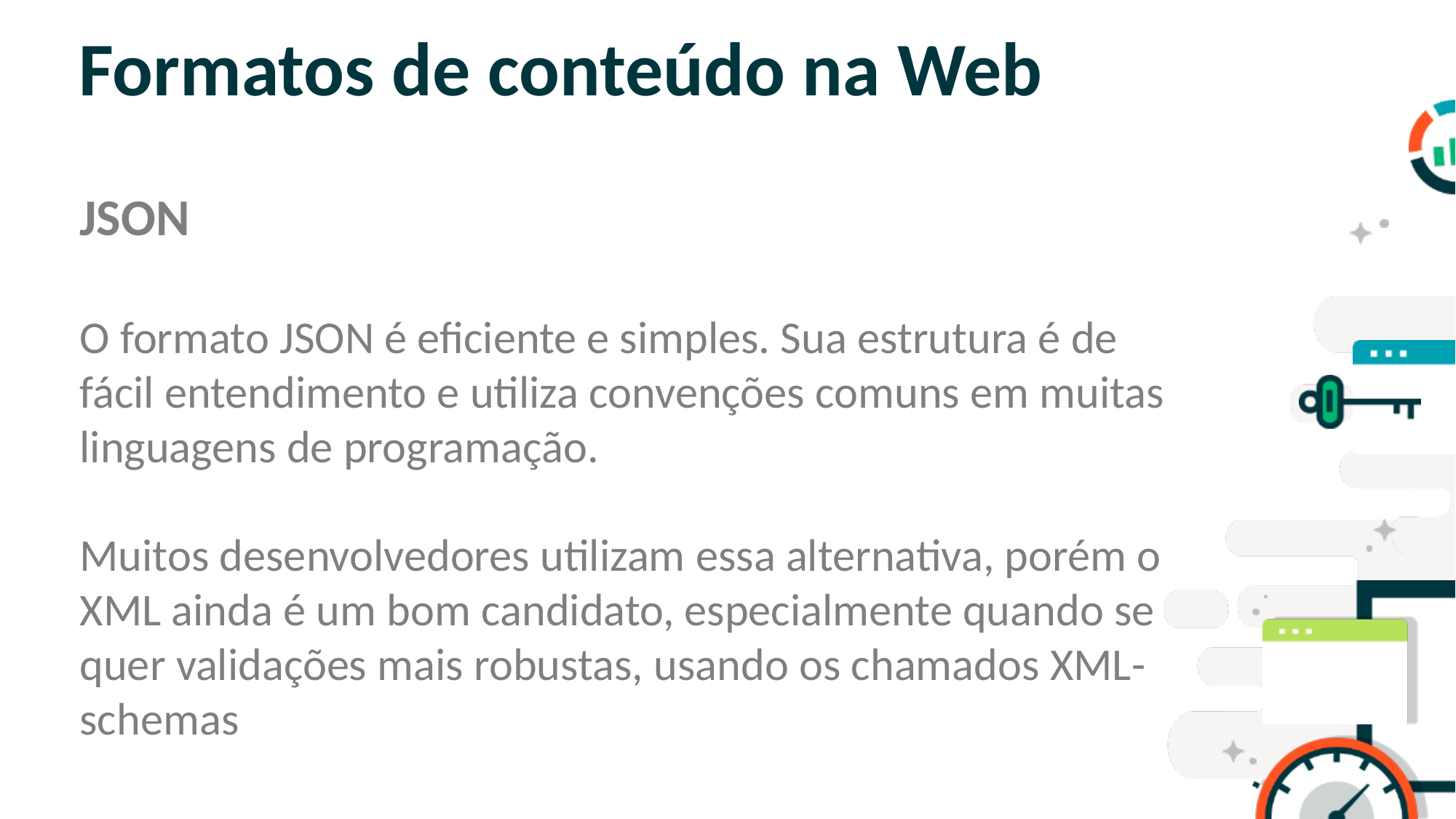

# Formatos de conteúdo na Web
JSON
O formato JSON é eficiente e simples. Sua estrutura é de fácil entendimento e utiliza convenções comuns em muitas linguagens de programação.
Muitos desenvolvedores utilizam essa alternativa, porém o XML ainda é um bom candidato, especialmente quando se quer validações mais robustas, usando os chamados XML-schemas
SLIDE PARA TEXTO CORRIDO
OBS: NÃO É ACONSELHÁVEL COLOCAR
MUITO TEXTO NOS SLIDES